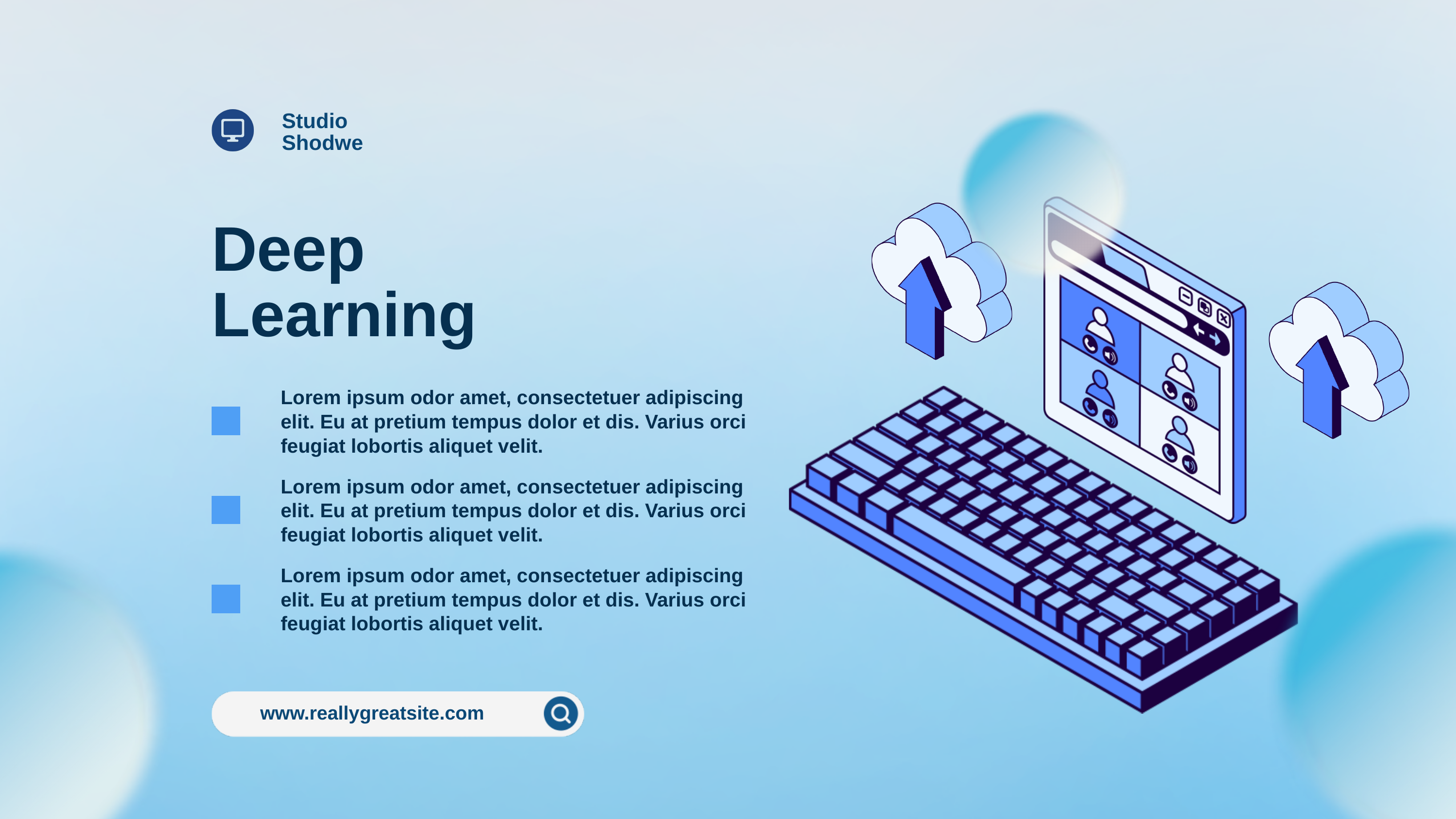

Studio Shodwe

Deep Learning

Lorem ipsum odor amet, consectetuer adipiscing elit. Eu at pretium tempus dolor et dis. Varius orci feugiat lobortis aliquet velit.

Lorem ipsum odor amet, consectetuer adipiscing elit. Eu at pretium tempus dolor et dis. Varius orci feugiat lobortis aliquet velit.

Lorem ipsum odor amet, consectetuer adipiscing elit. Eu at pretium tempus dolor et dis. Varius orci feugiat lobortis aliquet velit.

www.reallygreatsite.com